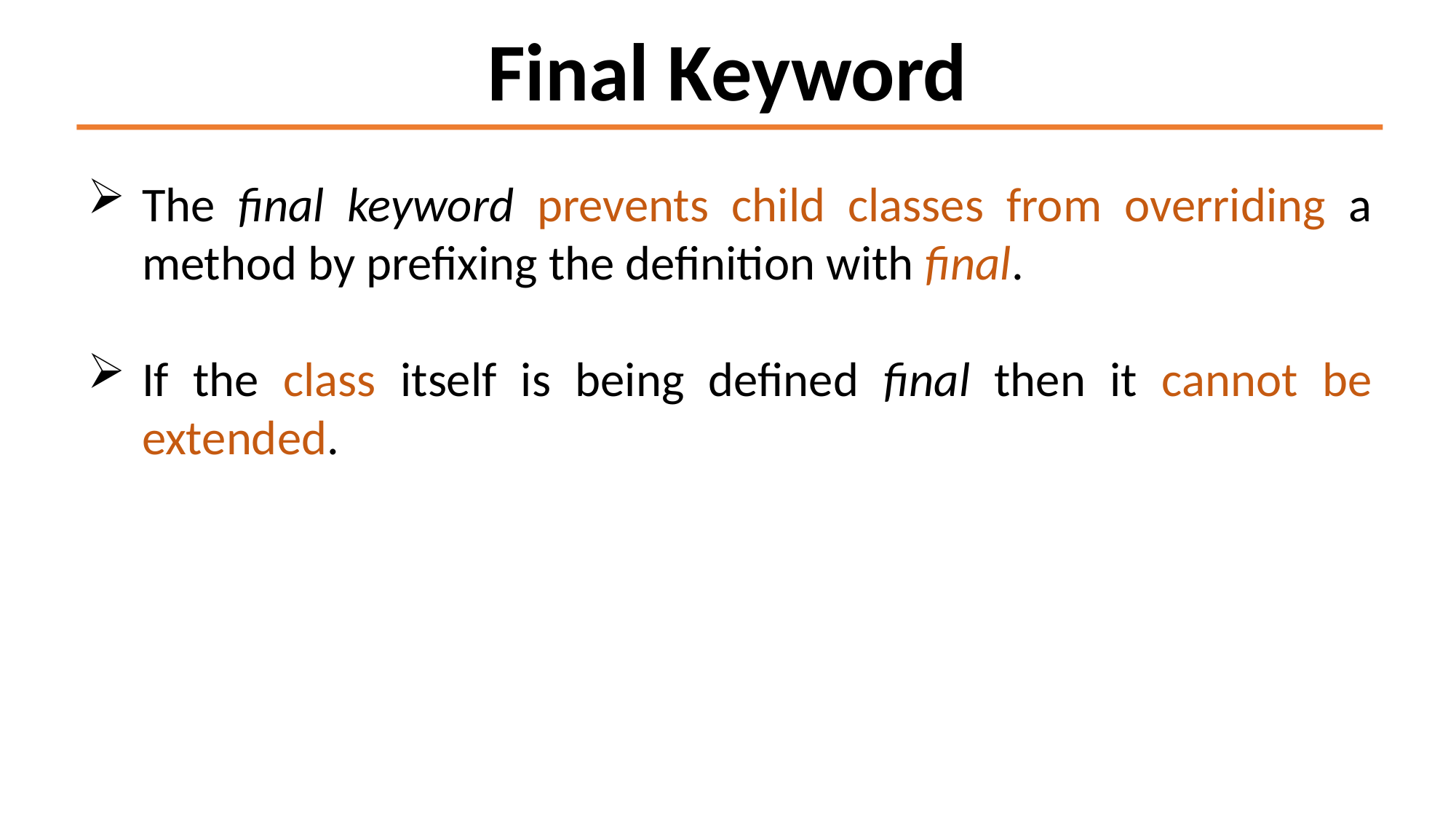

Final Keyword

The final keyword prevents child classes from overriding a method by prefixing the definition with final.

If the class itself is being defined final then it cannot be extended.